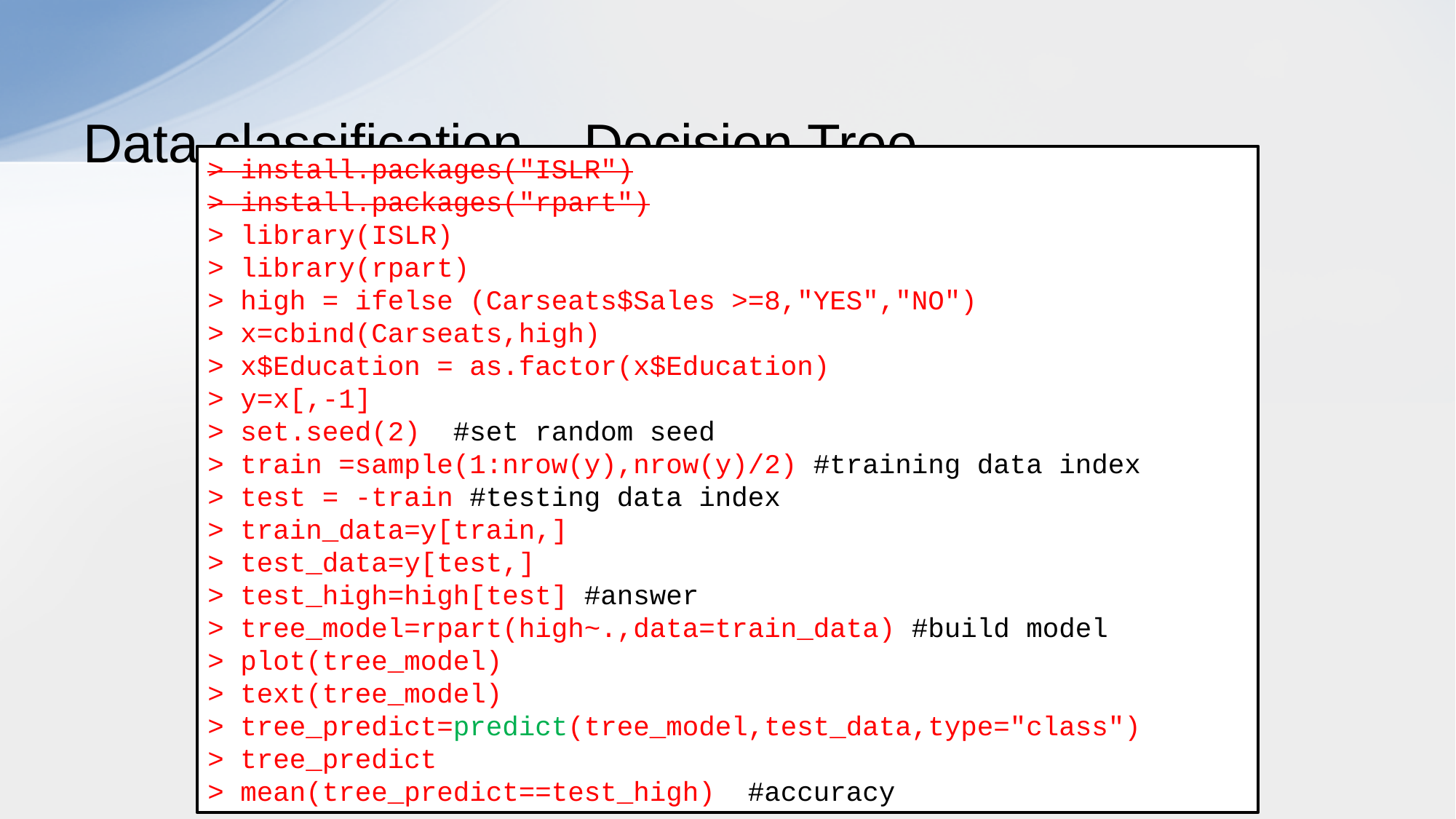

# Data classification – Decision Tree
> install.packages("ISLR")
> install.packages("rpart")
> library(ISLR)
> library(rpart)
> high = ifelse (Carseats$Sales >=8,"YES","NO")
> x=cbind(Carseats,high)
> x$Education = as.factor(x$Education)
> y=x[,-1]
> set.seed(2)  #set random seed
> train =sample(1:nrow(y),nrow(y)/2) #training data index
> test = -train #testing data index
> train_data=y[train,]
> test_data=y[test,]
> test_high=high[test] #answer
> tree_model=rpart(high~.,data=train_data) #build model
> plot(tree_model)
> text(tree_model)
> tree_predict=predict(tree_model,test_data,type="class")
> tree_predict
> mean(tree_predict==test_high)  #accuracy

18